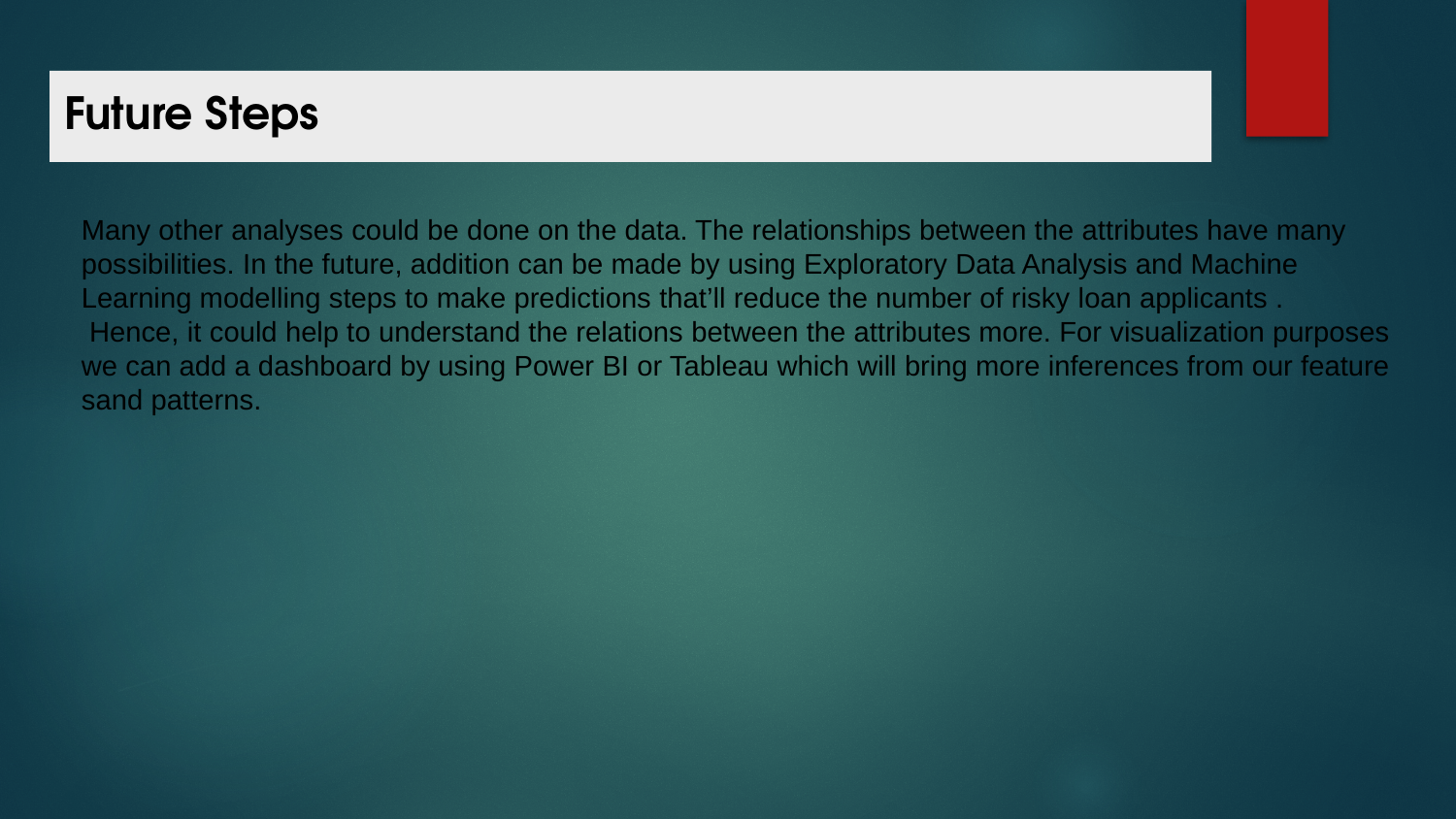

#
Future Steps
Many other analyses could be done on the data. The relationships between the attributes have many possibilities. In the future, addition can be made by using Exploratory Data Analysis and Machine Learning modelling steps to make predictions that’ll reduce the number of risky loan applicants .
 Hence, it could help to understand the relations between the attributes more. For visualization purposes we can add a dashboard by using Power BI or Tableau which will bring more inferences from our feature sand patterns.